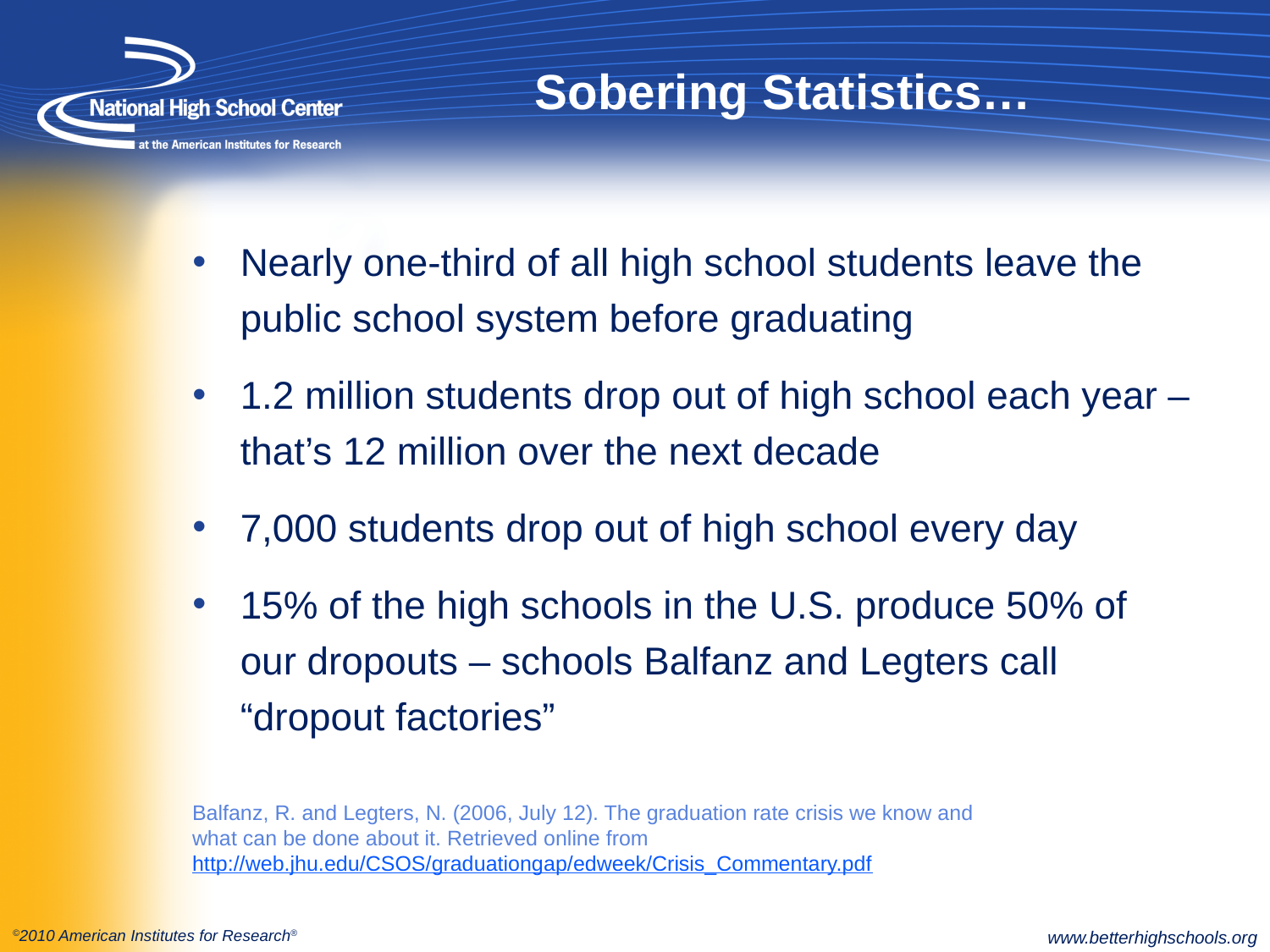

# Sobering Statistics…
Nearly one-third of all high school students leave the public school system before graduating
1.2 million students drop out of high school each year – that’s 12 million over the next decade
7,000 students drop out of high school every day
15% of the high schools in the U.S. produce 50% of our dropouts – schools Balfanz and Legters call “dropout factories”
Balfanz, R. and Legters, N. (2006, July 12). The graduation rate crisis we know and what can be done about it. Retrieved online from http://web.jhu.edu/CSOS/graduationgap/edweek/Crisis_Commentary.pdf
www.betterhighschools.org